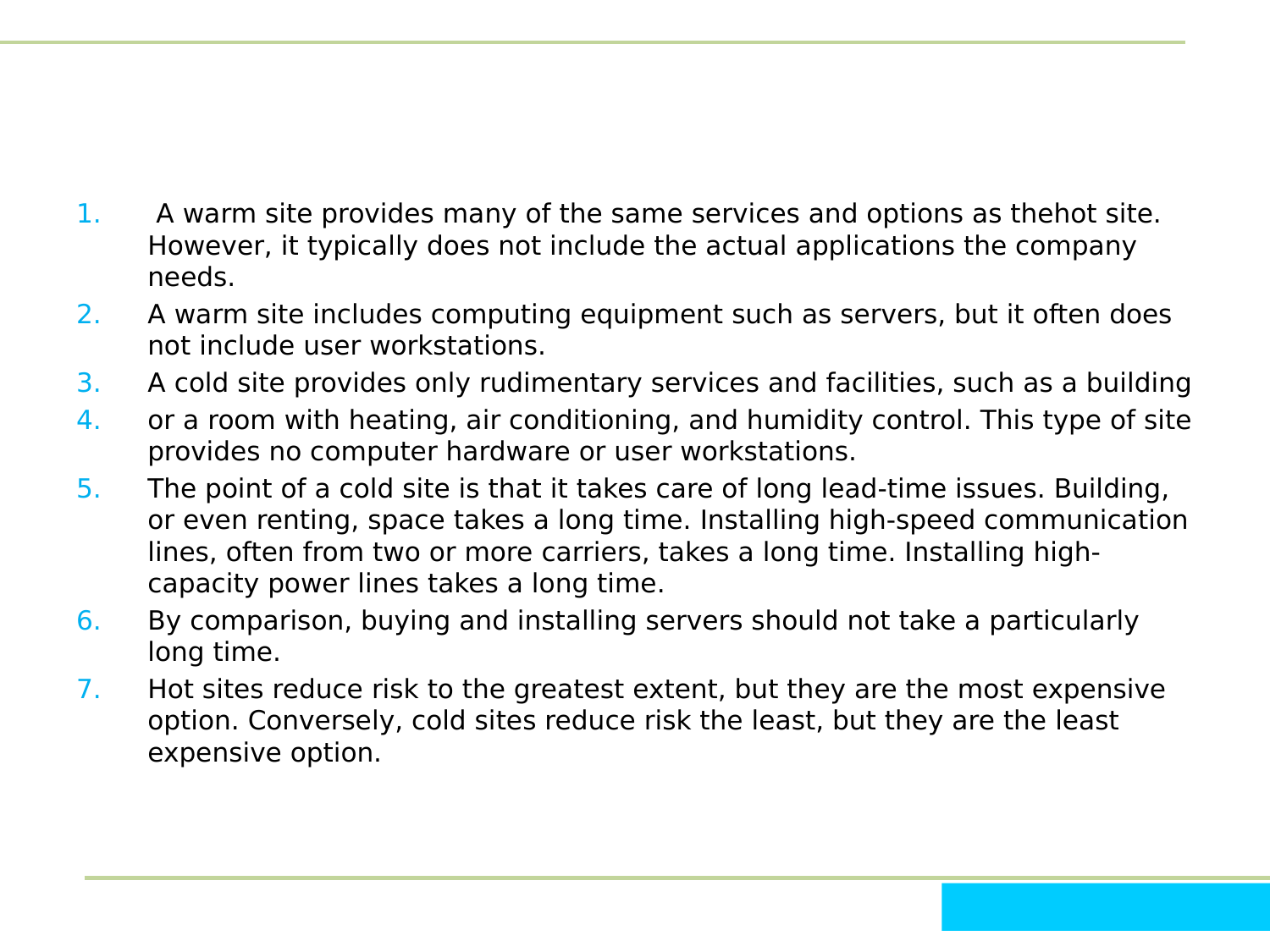

#
 A warm site provides many of the same services and options as thehot site. However, it typically does not include the actual applications the company needs.
A warm site includes computing equipment such as servers, but it often does not include user workstations.
A cold site provides only rudimentary services and facilities, such as a building
or a room with heating, air conditioning, and humidity control. This type of site provides no computer hardware or user workstations.
The point of a cold site is that it takes care of long lead-time issues. Building, or even renting, space takes a long time. Installing high-speed communication lines, often from two or more carriers, takes a long time. Installing high-capacity power lines takes a long time.
By comparison, buying and installing servers should not take a particularly long time.
Hot sites reduce risk to the greatest extent, but they are the most expensive option. Conversely, cold sites reduce risk the least, but they are the least expensive option.